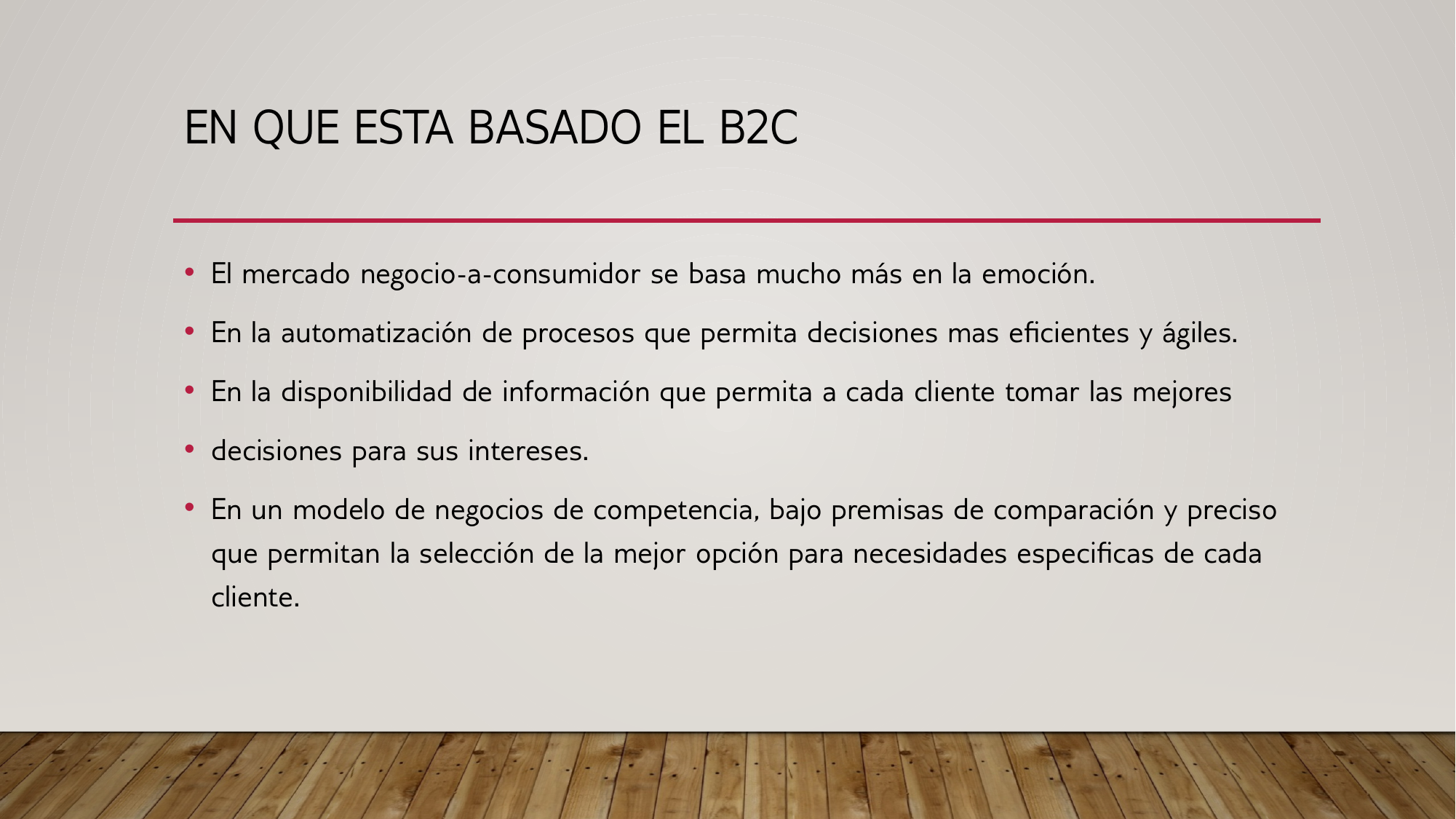

# En que esta basado el B2C
El mercado negocio-a-consumidor se basa mucho más en la emoción.
En la automatización de procesos que permita decisiones mas eficientes y ágiles.
En la disponibilidad de información que permita a cada cliente tomar las mejores
decisiones para sus intereses.
En un modelo de negocios de competencia, bajo premisas de comparación y preciso que permitan la selección de la mejor opción para necesidades especificas de cada cliente.